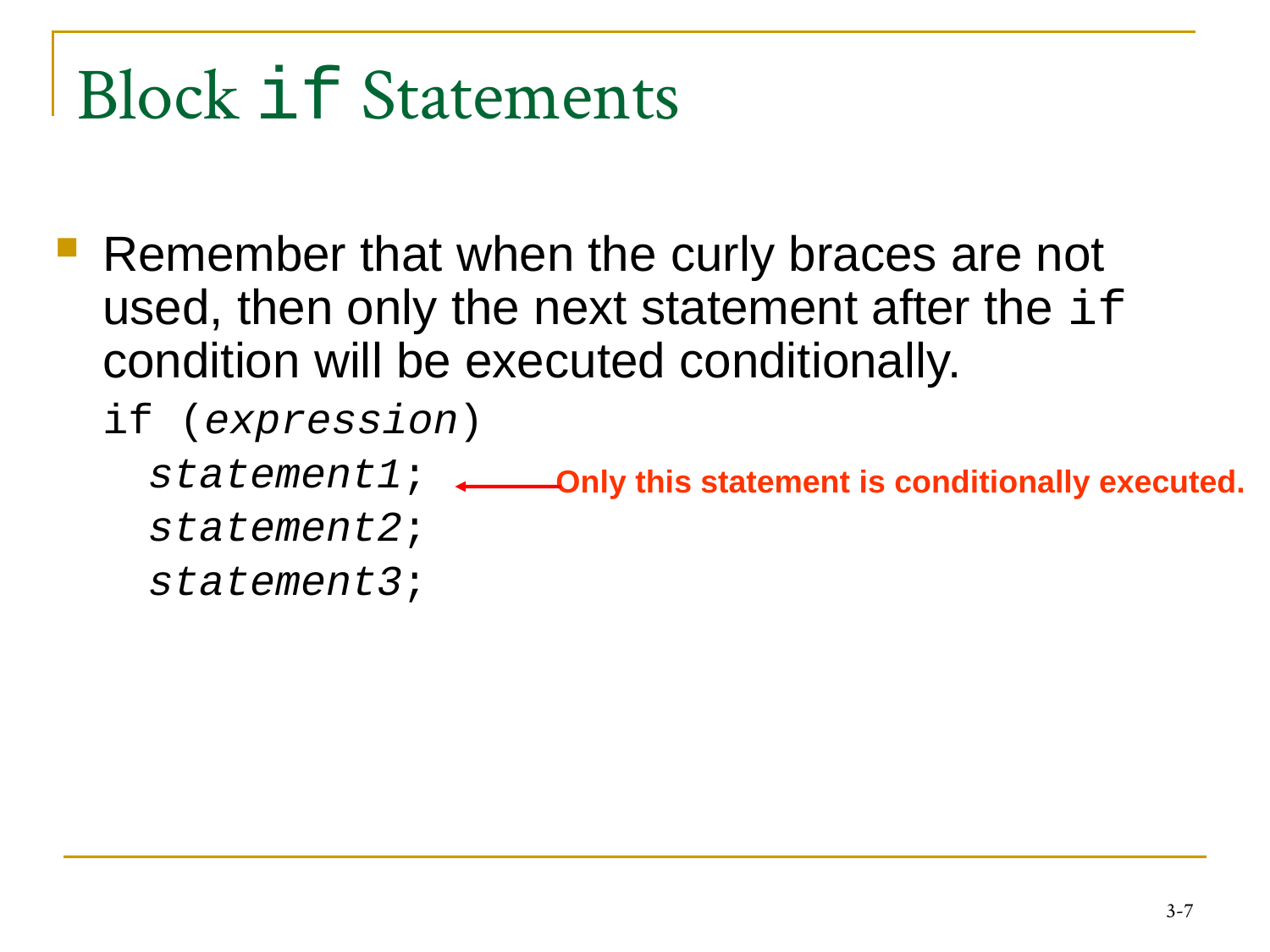

# Block if Statements
Remember that when the curly braces are not used, then only the next statement after the if condition will be executed conditionally.
if (expression)
	statement1;
	statement2;
	statement3;
Only this statement is conditionally executed.

3-7